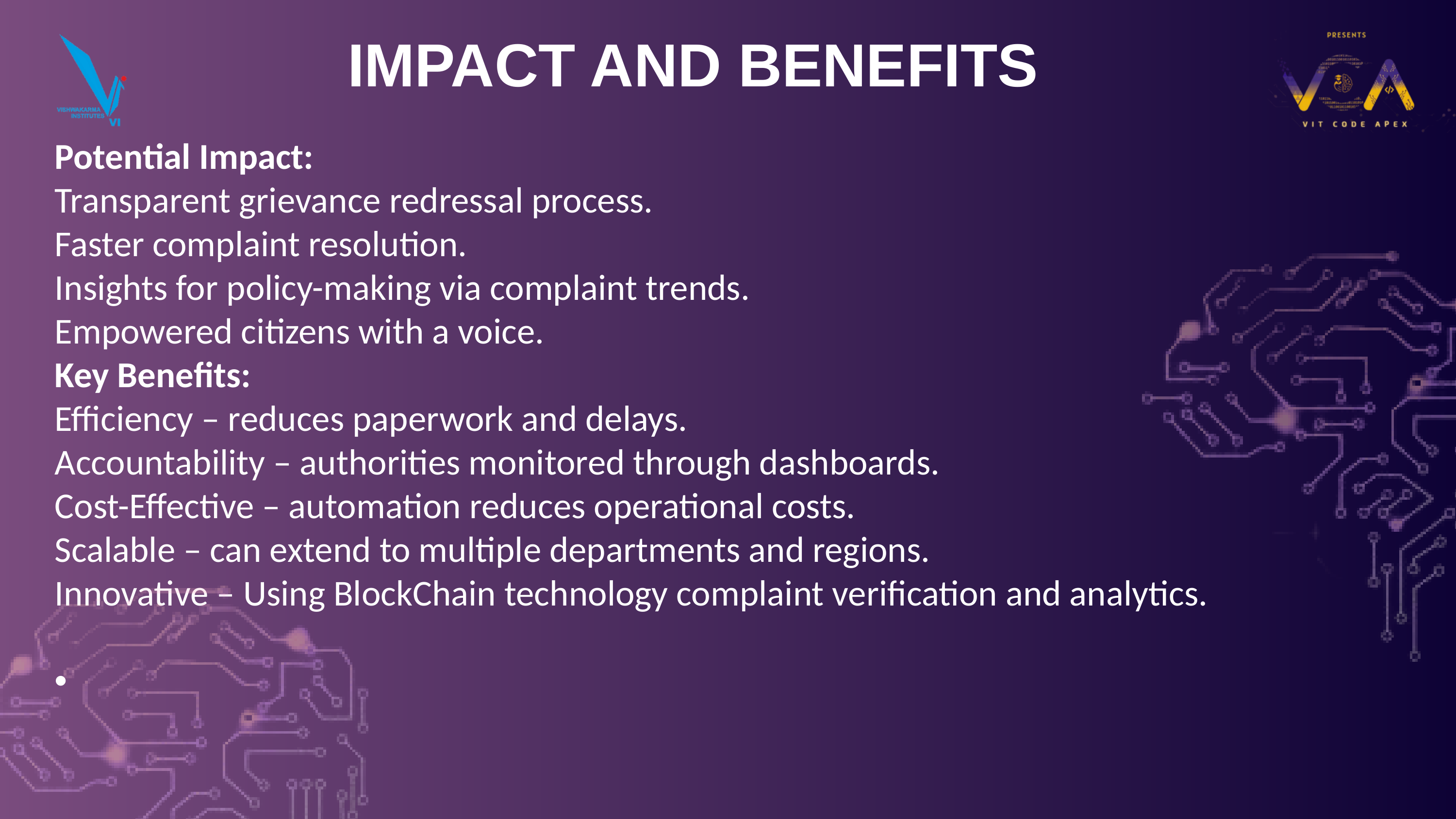

IMPACT AND BENEFITS

Potential Impact:
Transparent grievance redressal process.
Faster complaint resolution.
Insights for policy-making via complaint trends.
Empowered citizens with a voice.
Key Benefits:
Efficiency – reduces paperwork and delays.
Accountability – authorities monitored through dashboards.
Cost-Effective – automation reduces operational costs.
Scalable – can extend to multiple departments and regions.
Innovative – Using BlockChain technology complaint verification and analytics.
•